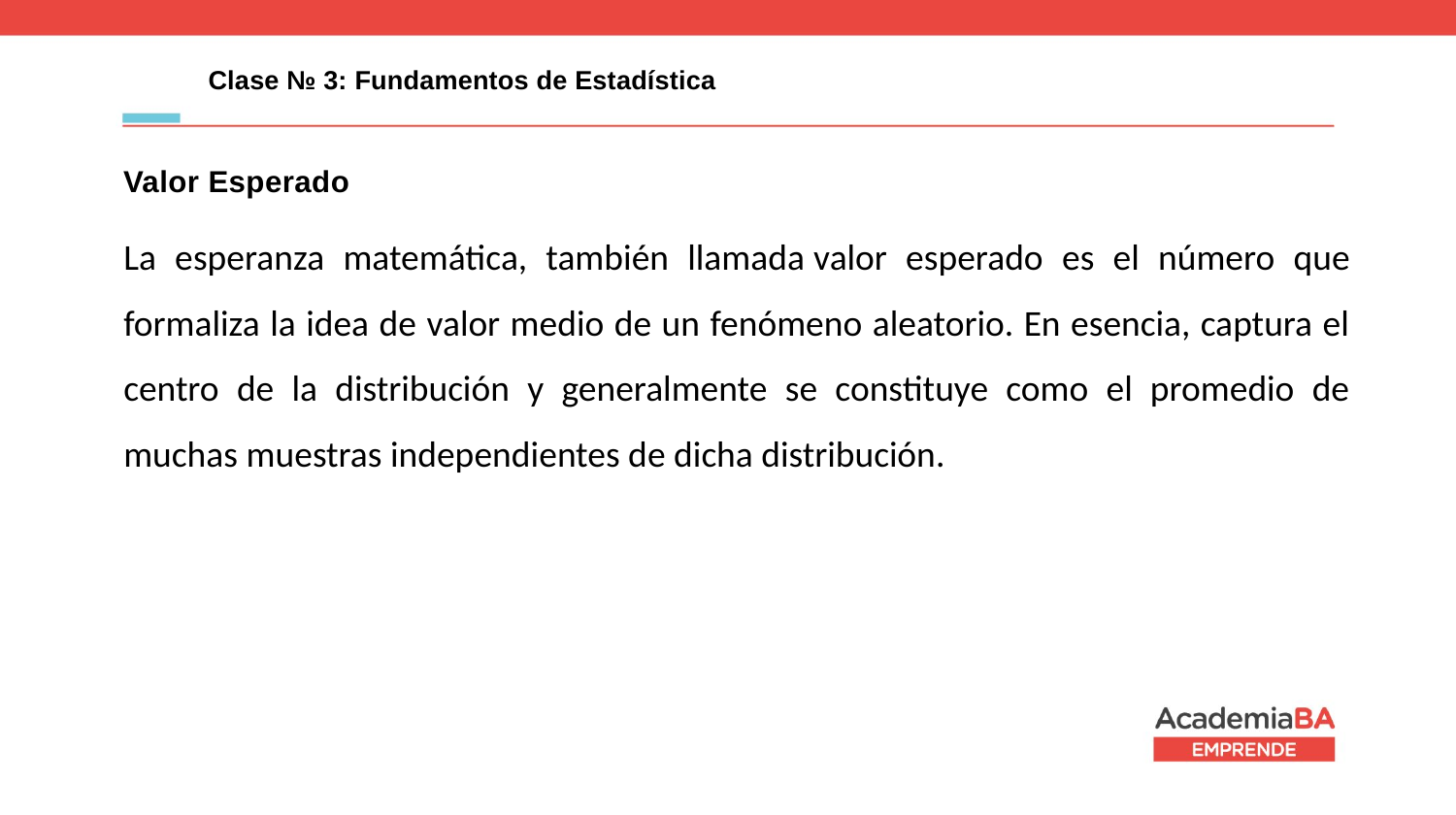

Clase № 3: Fundamentos de Estadística
# Valor Esperado
La esperanza matemática, también llamada valor esperado es el número que formaliza la idea de valor medio de un fenómeno aleatorio. En esencia, captura el centro de la distribución y generalmente se constituye como el promedio de muchas muestras independientes de dicha distribución.